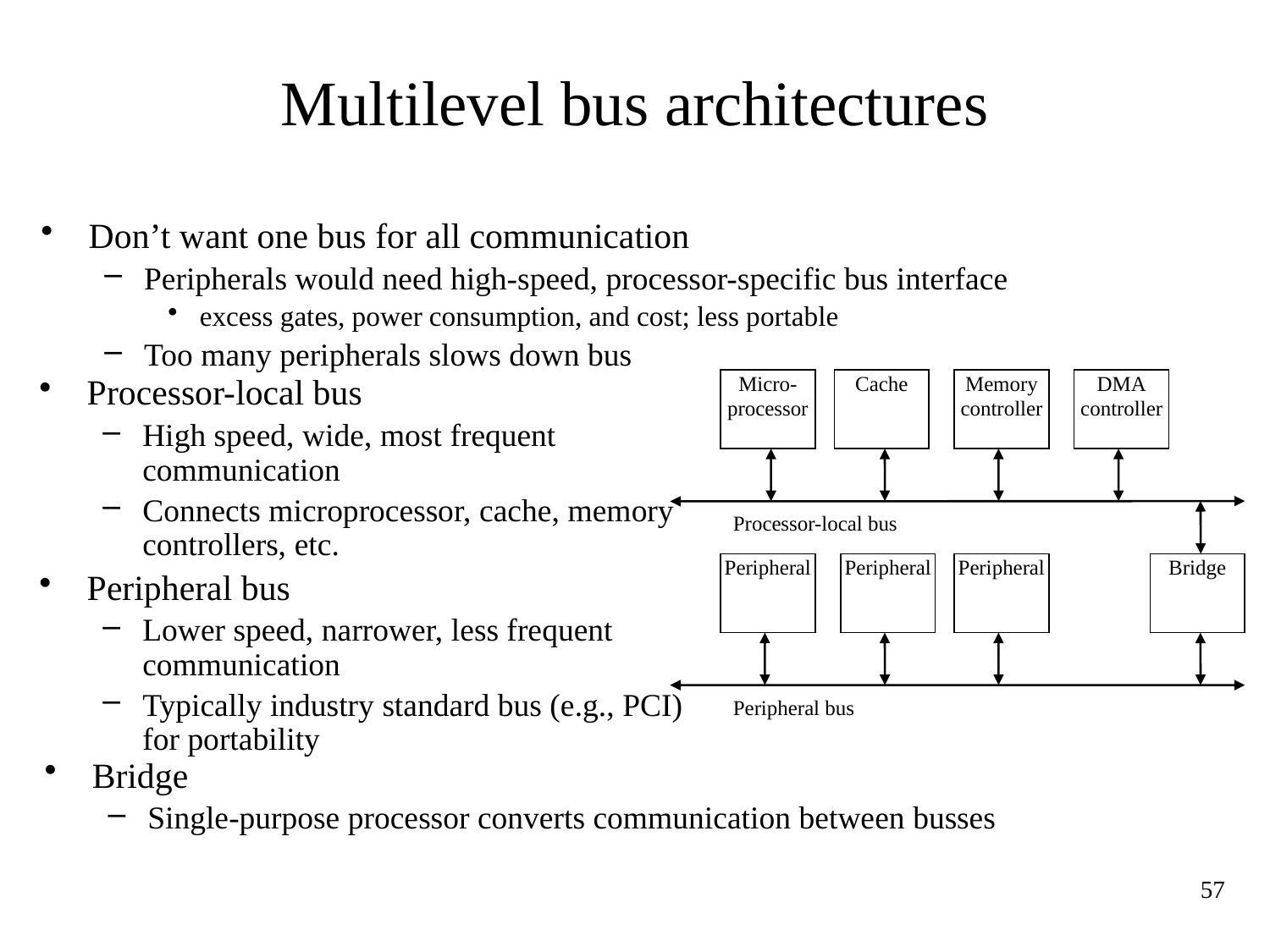

# Multilevel bus architectures
Don’t want one bus for all communication
Peripherals would need high-speed, processor-specific bus interface
excess gates, power consumption, and cost; less portable
Too many peripherals slows down bus
Processor-local bus
High speed, wide, most frequent communication
Connects microprocessor, cache, memory controllers, etc.
Peripheral bus
Lower speed, narrower, less frequent communication
Typically industry standard bus (e.g., PCI) for portability
Micro-
processor
Cache
Memory
controller
DMA
controller

Processor-local bus
Peripheral
Peripheral
Peripheral
Bridge

Peripheral bus
Bridge
Single-purpose processor converts communication between busses
57